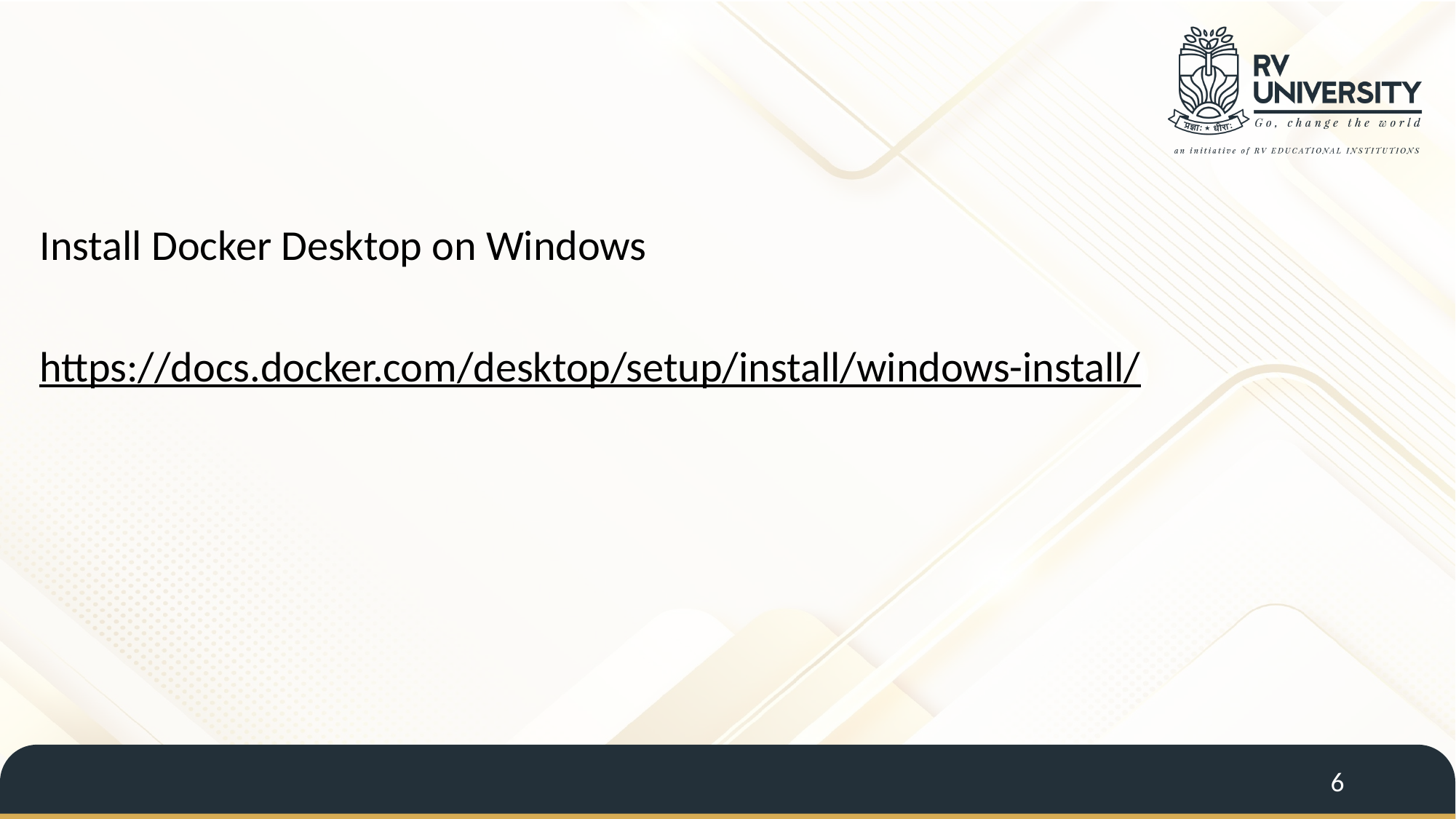

Install Docker Desktop on Windows

https://docs.docker.com/desktop/setup/install/windows-install/

6